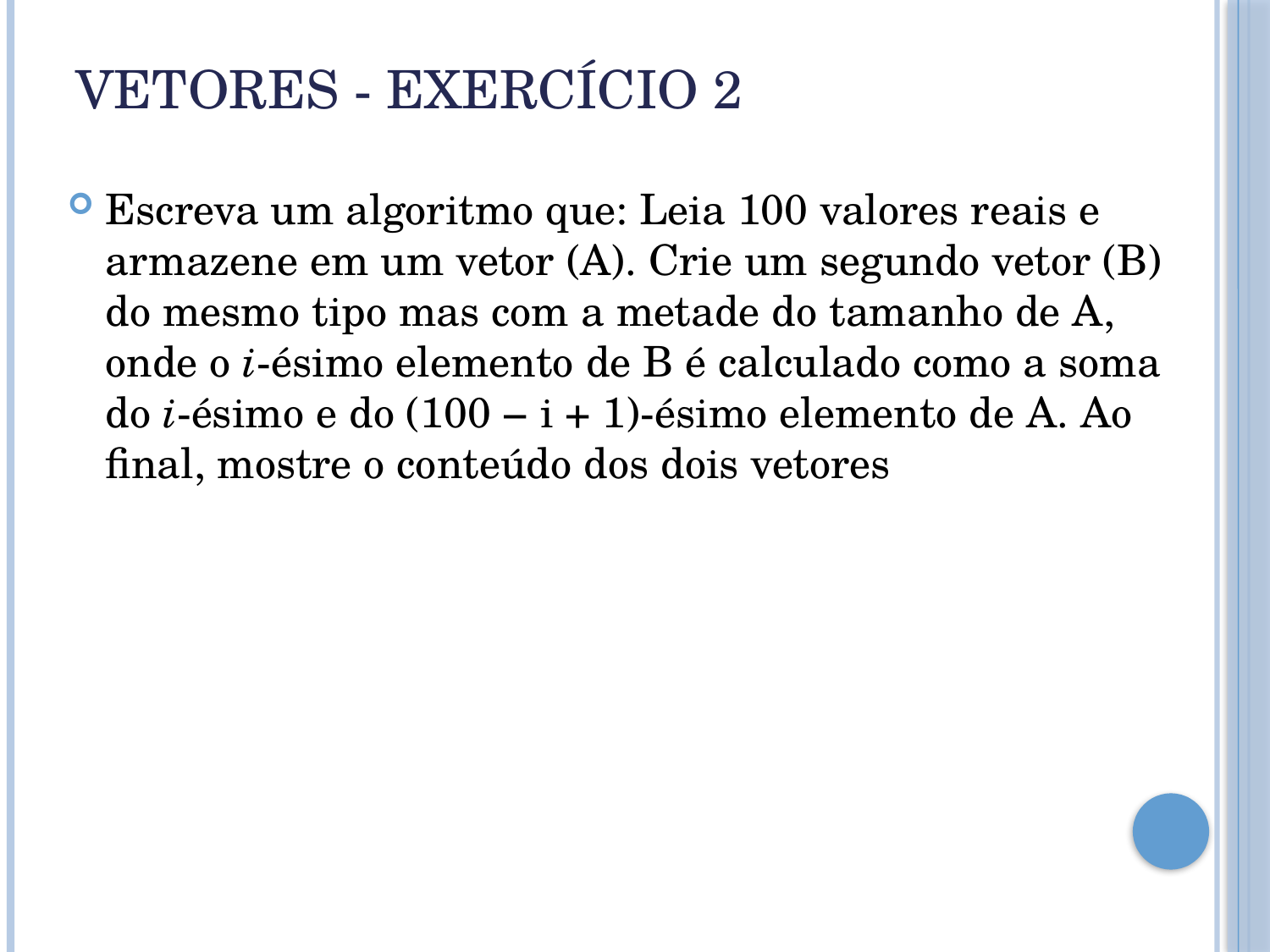

# Vetores - Exercício 2
Escreva um algoritmo que: Leia 100 valores reais e armazene em um vetor (A). Crie um segundo vetor (B) do mesmo tipo mas com a metade do tamanho de A, onde o i-ésimo elemento de B é calculado como a soma do i-ésimo e do (100 − i + 1)-ésimo elemento de A. Ao final, mostre o conteúdo dos dois vetores